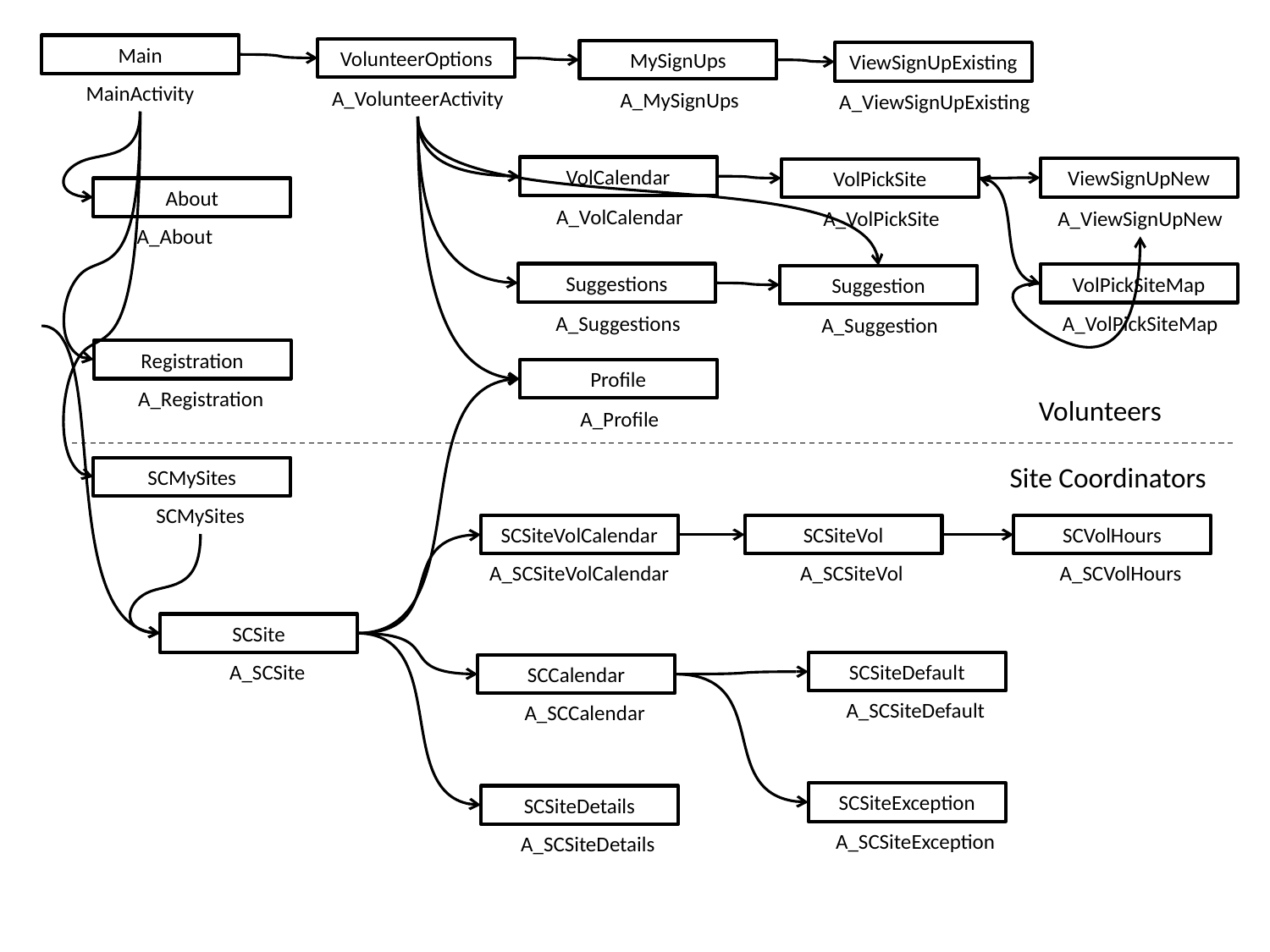

Main
VolunteerOptions
MySignUps
ViewSignUpExisting
MainActivity
A_VolunteerActivity
A_MySignUps
A_ViewSignUpExisting
VolCalendar
ViewSignUpNew
VolPickSite
About
A_VolCalendar
A_ViewSignUpNew
A_VolPickSite
A_About
Suggestions
VolPickSiteMap
Suggestion
A_Suggestions
A_VolPickSiteMap
A_Suggestion
Registration
Profile
A_Registration
Volunteers
A_Profile
Site Coordinators
SCMySites
SCMySites
SCSiteVolCalendar
SCVolHours
SCSiteVol
A_SCSiteVolCalendar
A_SCVolHours
A_SCSiteVol
SCSite
SCSiteDefault
A_SCSite
SCCalendar
A_SCSiteDefault
A_SCCalendar
SCSiteException
SCSiteDetails
A_SCSiteException
A_SCSiteDetails